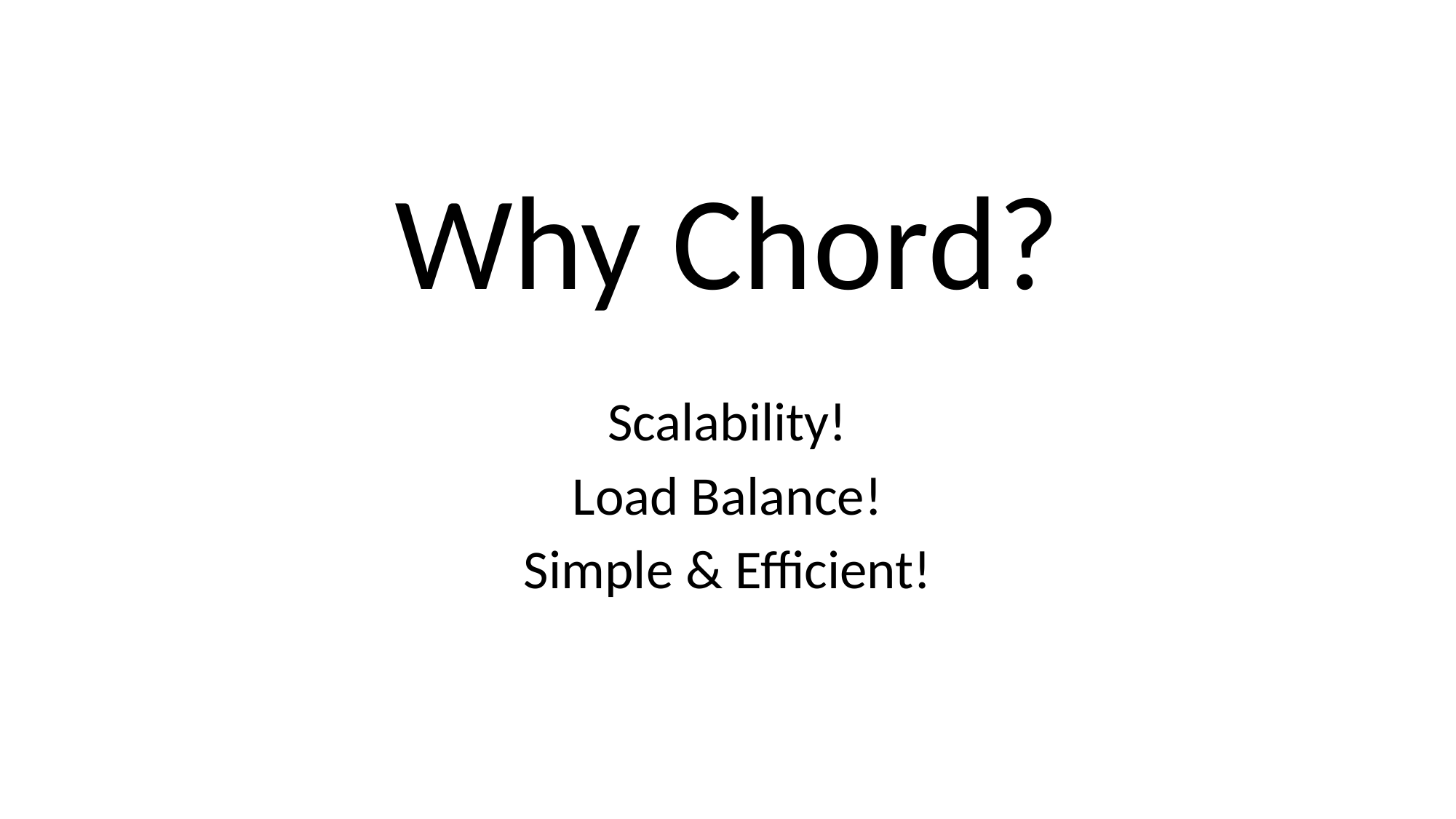

# Why Chord?
Scalability!
Load Balance!
Simple & Efficient!